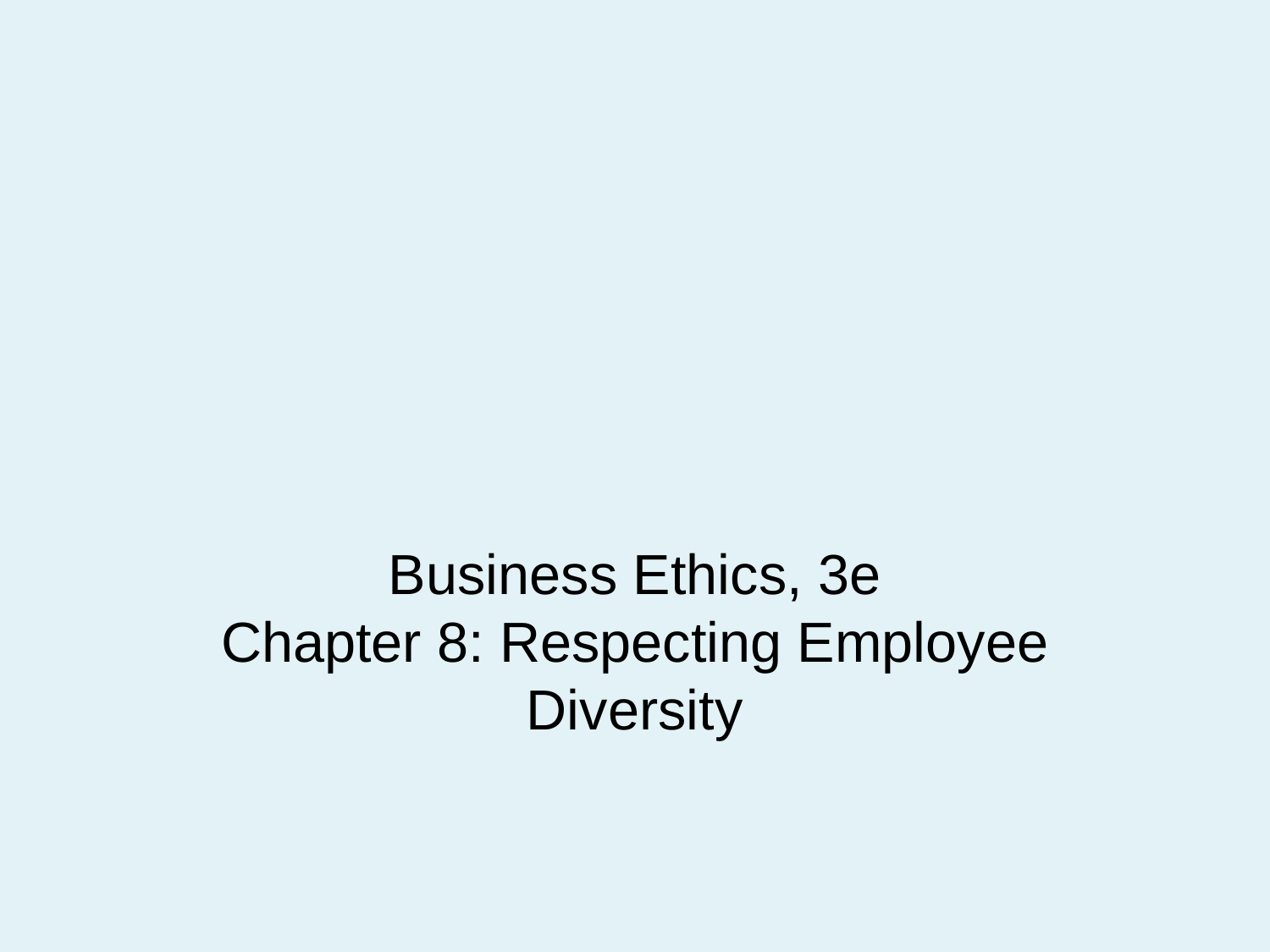

# Business Ethics, 3e Chapter 8: Respecting Employee Diversity